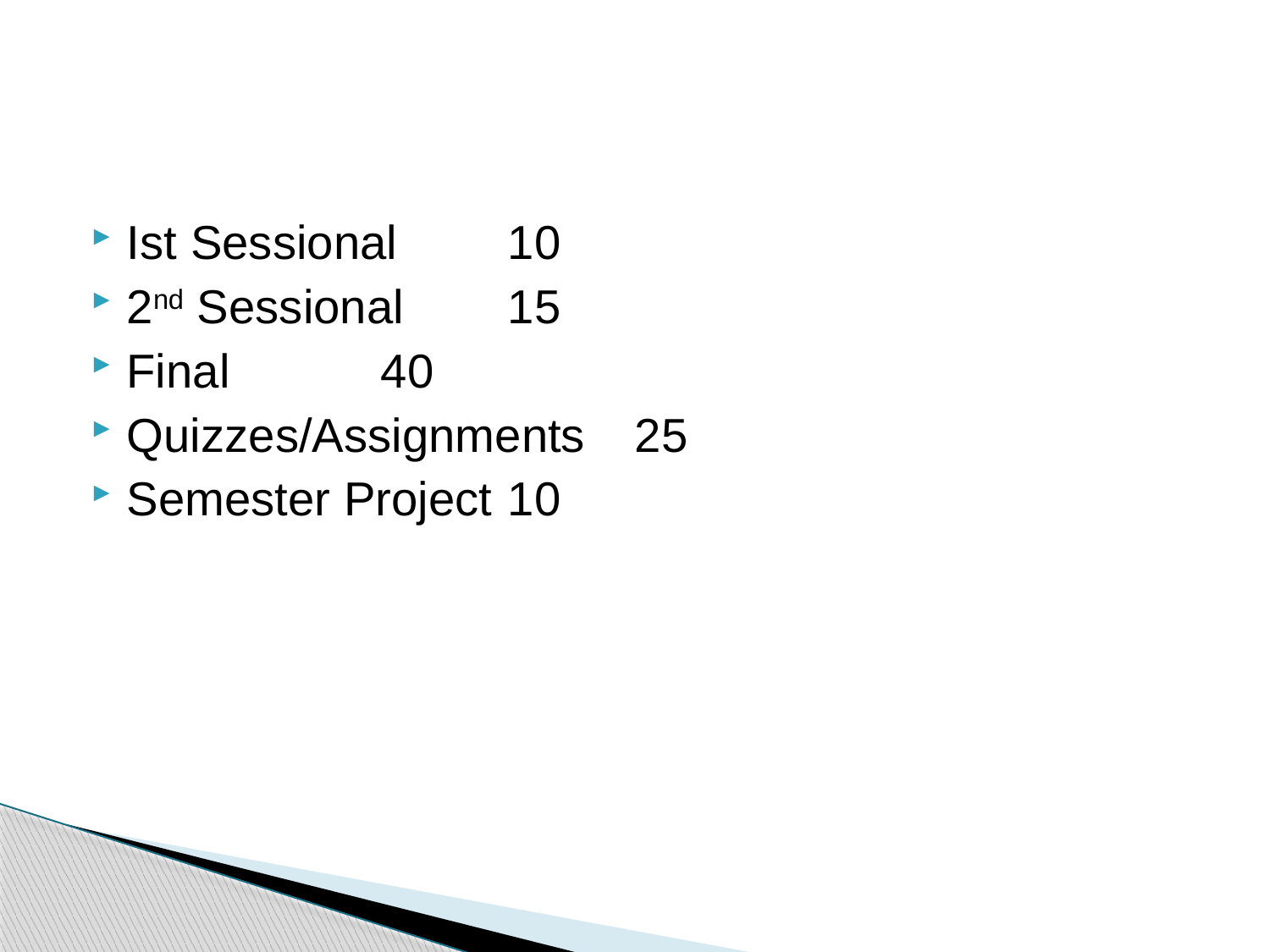

#
Ist Sessional	10
2nd Sessional	15
Final		40
Quizzes/Assignments	25
Semester Project	10